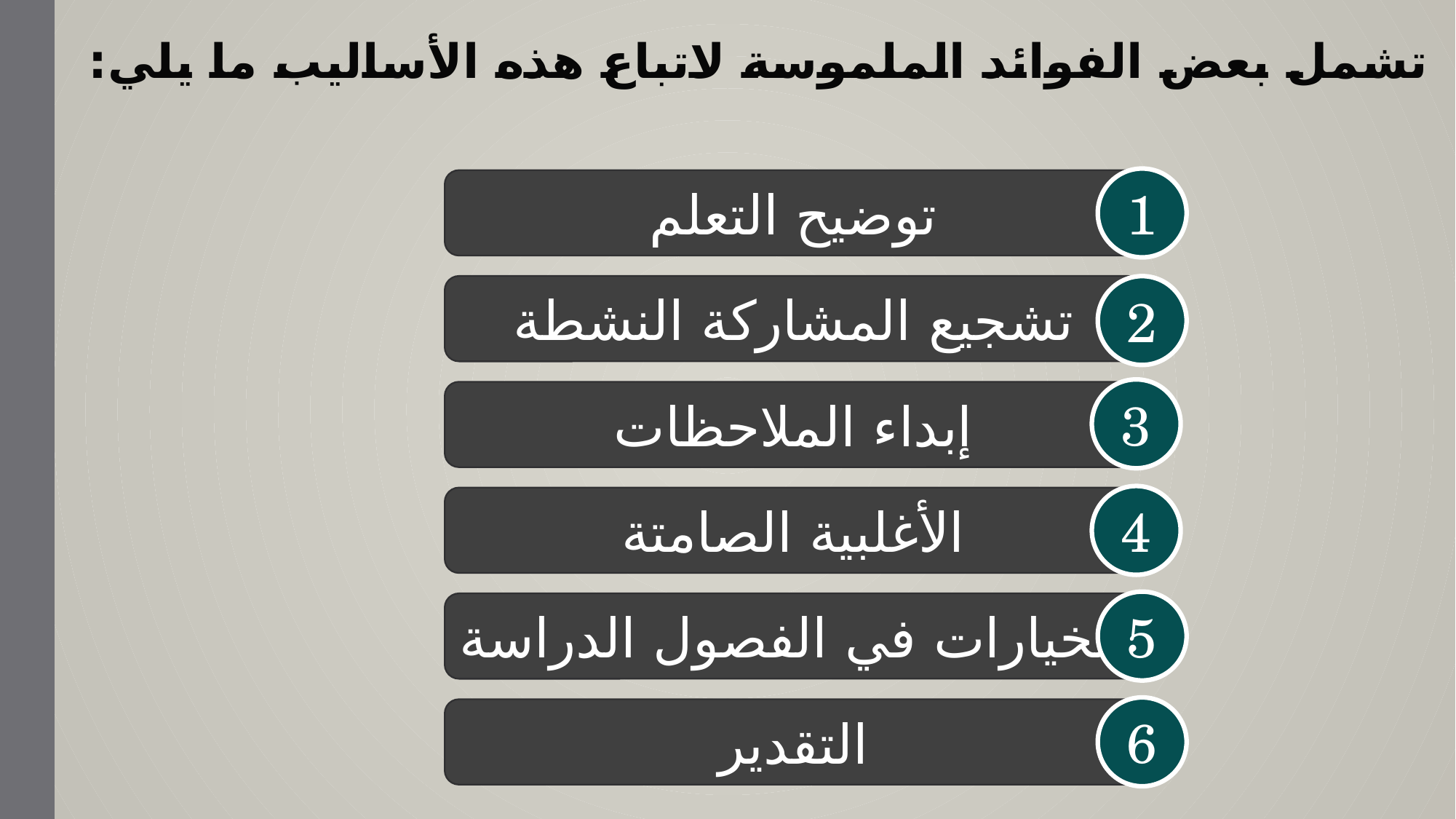

تشمل بعض الفوائد الملموسة لاتباع هذه الأساليب ما يلي:
1
توضيح التعلم
تشجيع المشاركة النشطة
2
3
إبداء الملاحظات
4
الأغلبية الصامتة
5
الخيارات في الفصول الدراسة
6
التقدير